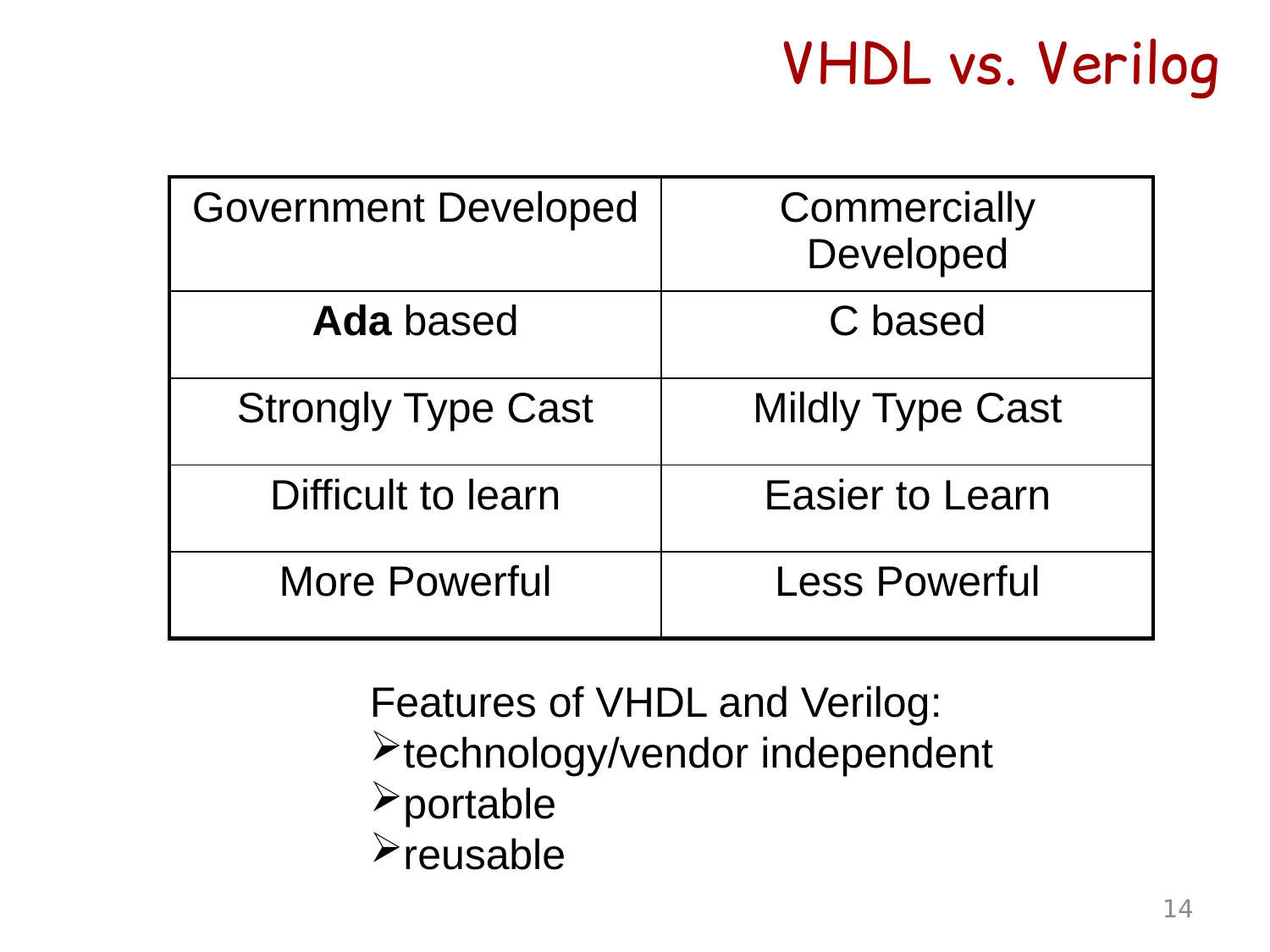

# VHDL vs. Verilog
| Government Developed | Commercially Developed |
| --- | --- |
| Ada based | C based |
| Strongly Type Cast | Mildly Type Cast |
| Difficult to learn | Easier to Learn |
| More Powerful | Less Powerful |

Features of VHDL and Verilog:
technology/vendor independent
portable
reusable
14